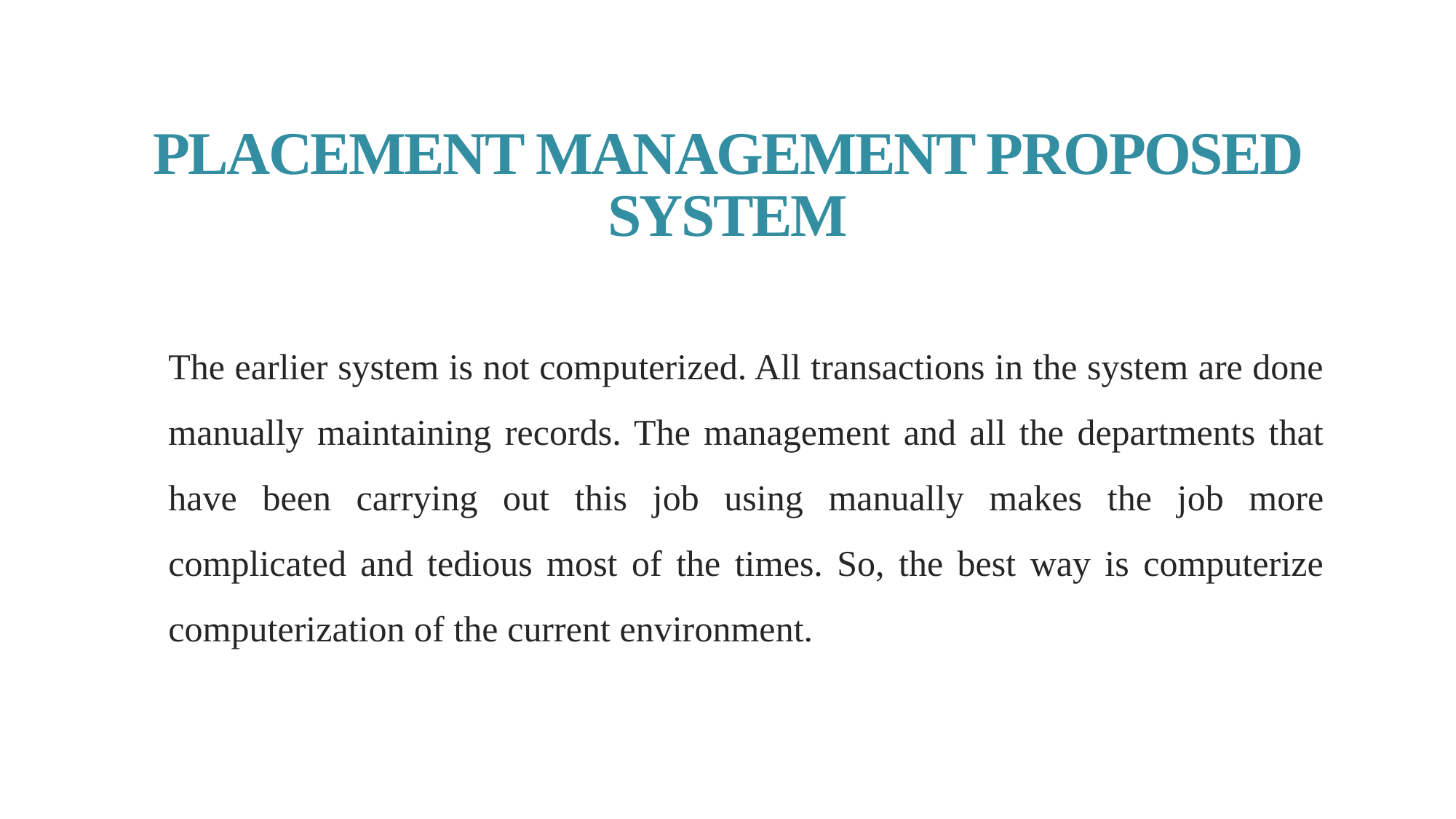

# PLACEMENT MANAGEMENT PROPOSED SYSTEM
The earlier system is not computerized. All transactions in the system are done manually maintaining records. The management and all the departments that have been carrying out this job using manually makes the job more complicated and tedious most of the times. So, the best way is computerize computerization of the current environment.